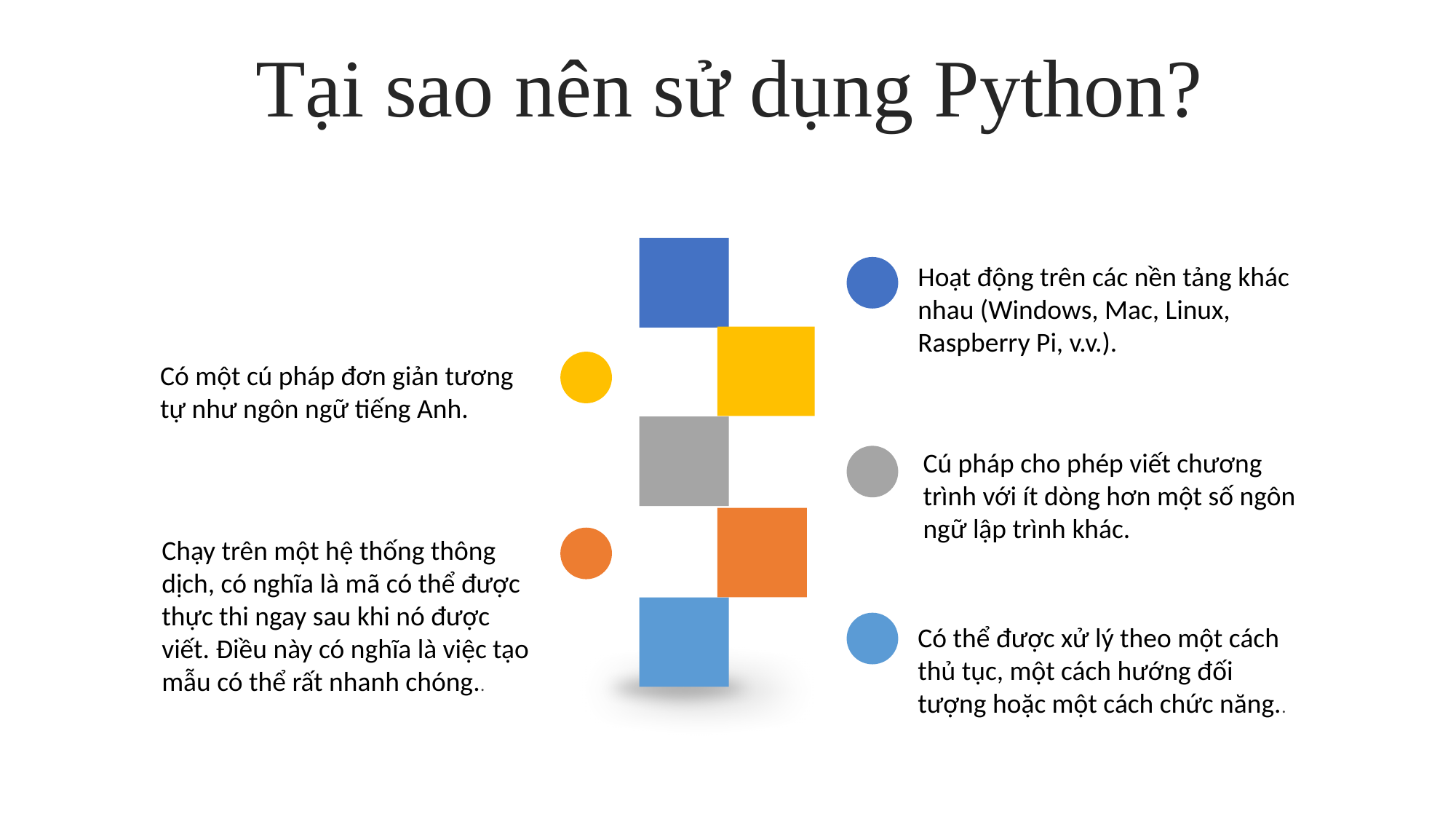

Tại sao nên sử dụng Python?

Hoạt động trên các nền tảng khác nhau (Windows, Mac, Linux, Raspberry Pi, v.v.).

Có một cú pháp đơn giản tương tự như ngôn ngữ tiếng Anh.
Cú pháp cho phép viết chương trình với ít dòng hơn một số ngôn ngữ lập trình khác.

Chạy trên một hệ thống thông dịch, có nghĩa là mã có thể được thực thi ngay sau khi nó được viết. Điều này có nghĩa là việc tạo mẫu có thể rất nhanh chóng..

Có thể được xử lý theo một cách thủ tục, một cách hướng đối tượng hoặc một cách chức năng..